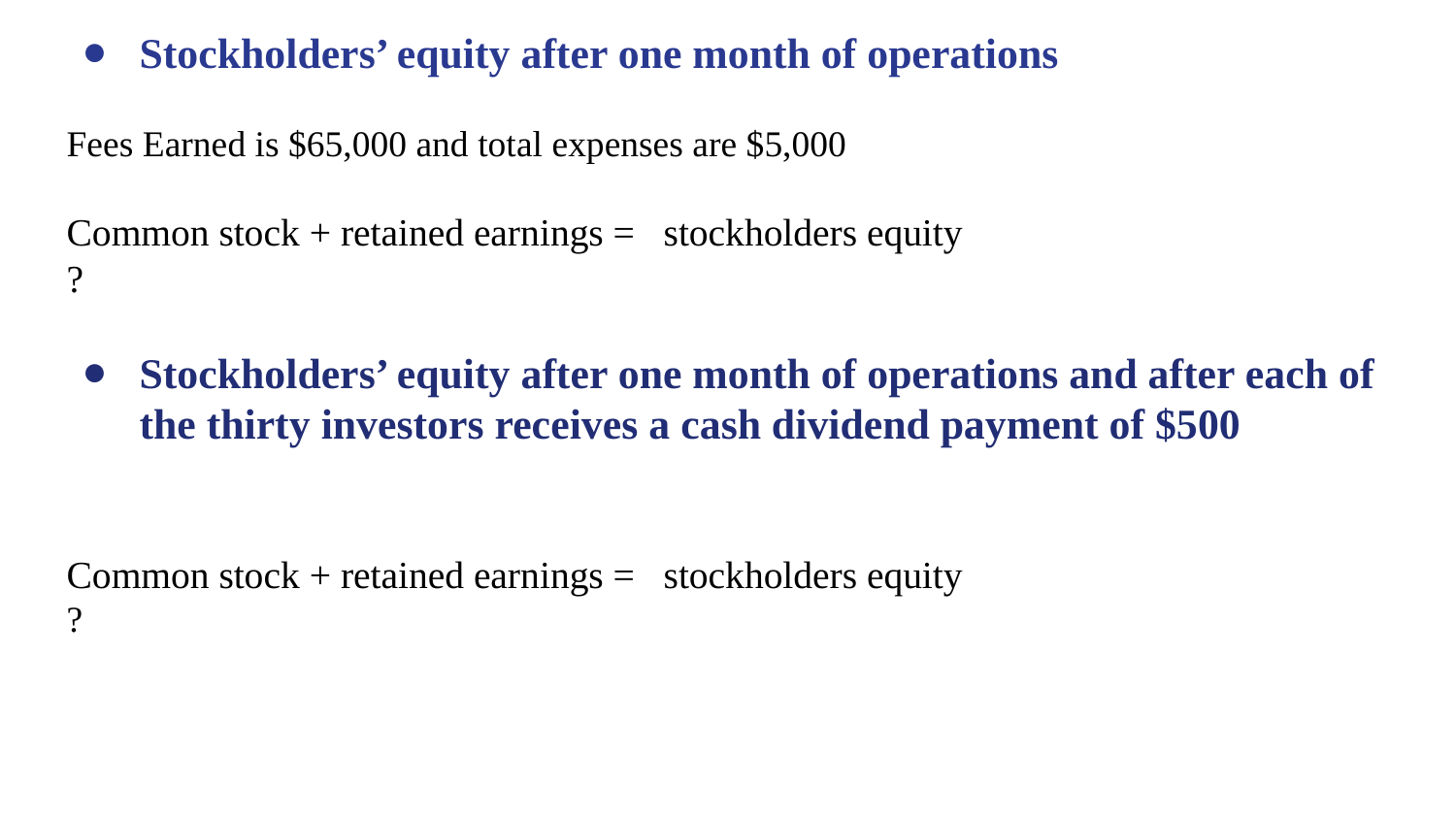

Stockholders’ equity after one month of operations

Fees Earned is $65,000 and total expenses are $5,000

Common stock + retained earnings =   stockholders equity
?

Stockholders’ equity after one month of operations and after each of the thirty investors receives a cash dividend payment of $500

Common stock + retained earnings =   stockholders equity
?